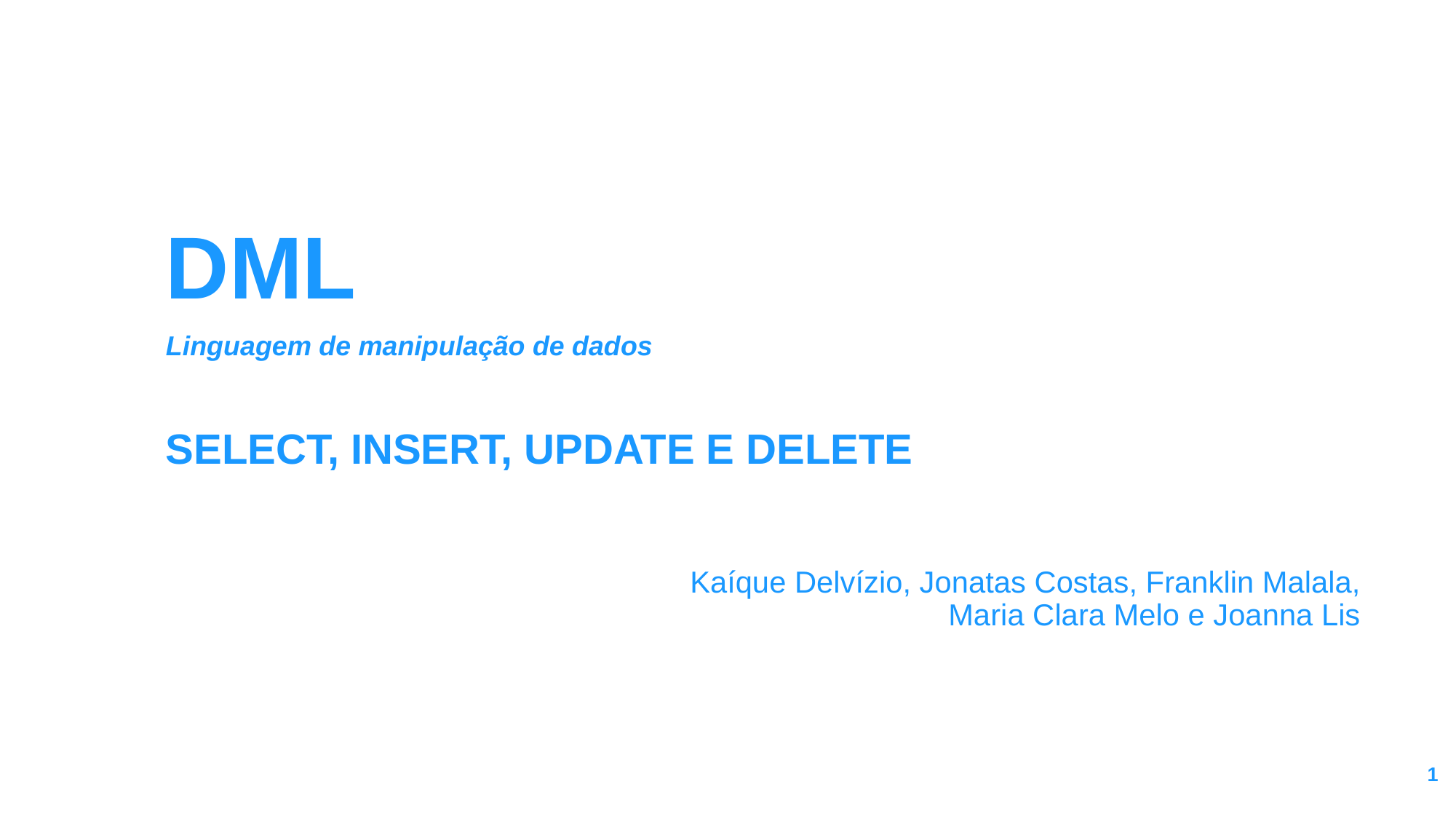

DML
Linguagem de manipulação de dados
# SELECT, INSERT, UPDATE E DELETE
Kaíque Delvízio, Jonatas Costas, Franklin Malala, Maria Clara Melo e Joanna Lis

1